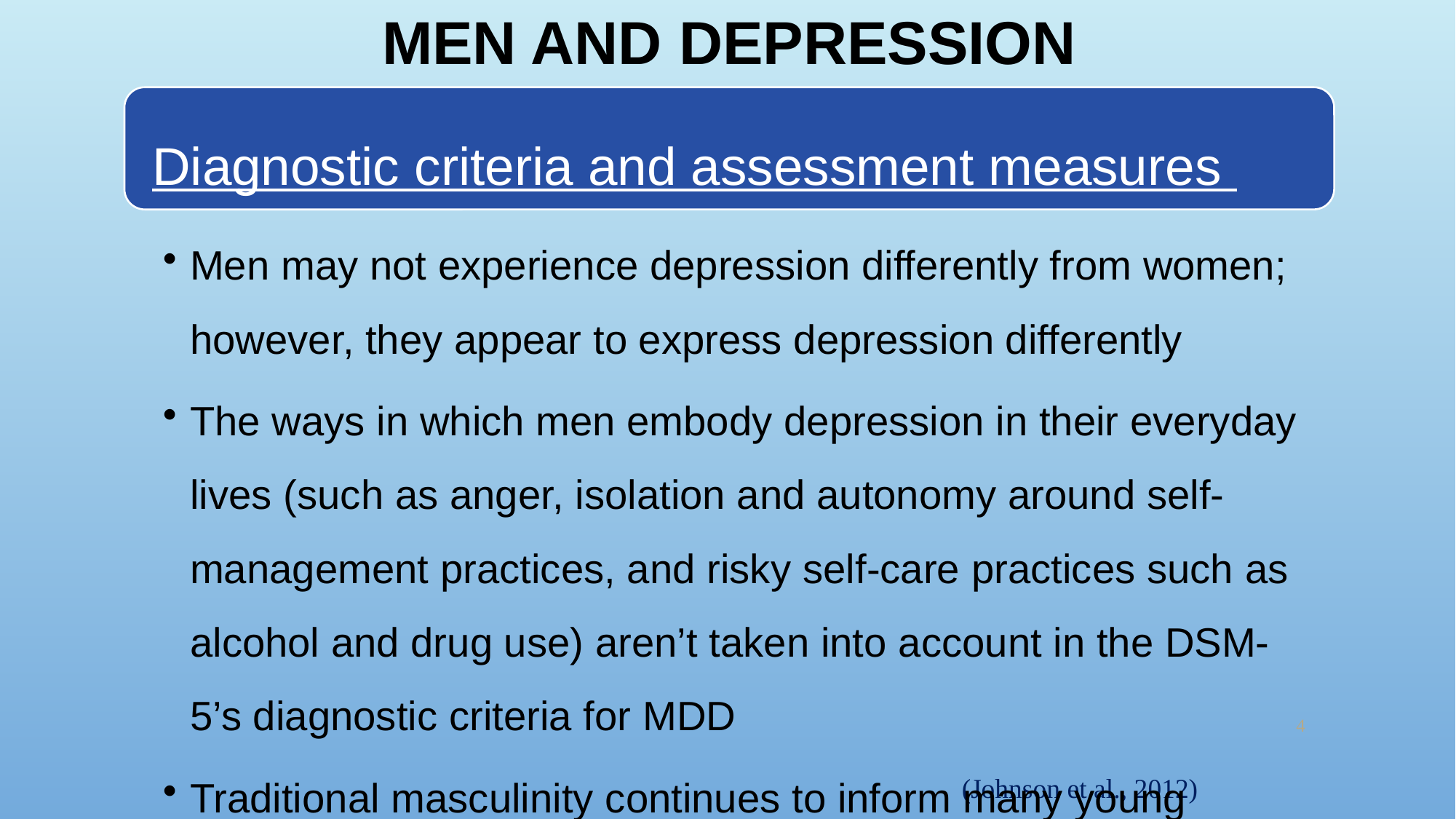

# Men and Depression
Diagnostic criteria and assessment measures
Men may not experience depression differently from women; however, they appear to express depression differently
The ways in which men embody depression in their everyday lives (such as anger, isolation and autonomy around self-management practices, and risky self-care practices such as alcohol and drug use) aren’t taken into account in the DSM-5’s diagnostic criteria for MDD
Traditional masculinity continues to inform many young men’s depression-related self-care practices
4
(Johnson et al., 2012)